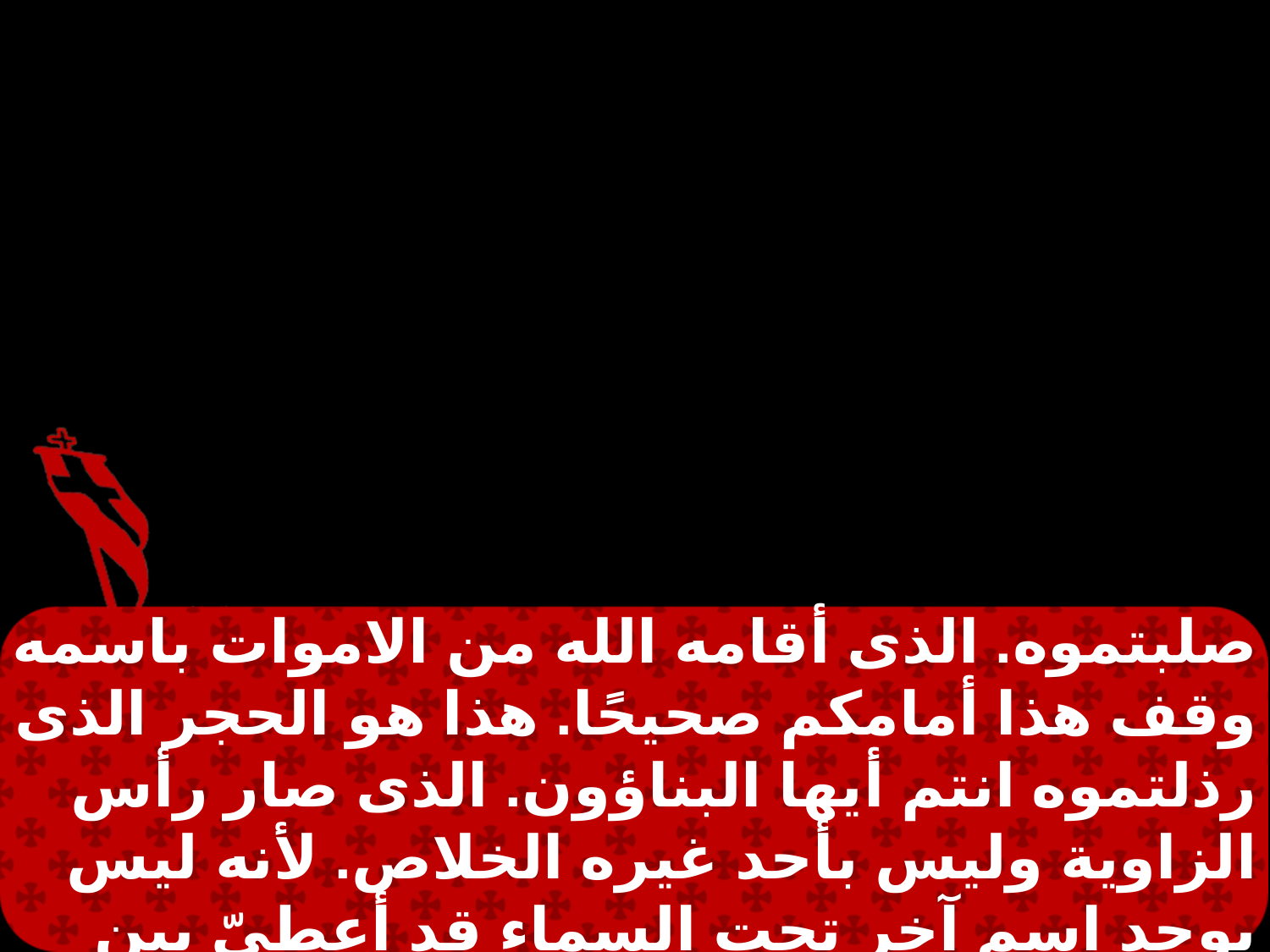

صلبتموه. الذى أقامه الله من الاموات باسمه وقف هذا أمامكم صحيحًا. هذا هو الحجر الذى رذلتموه انتم أيها البناؤون. الذى صار رأس الزاوية وليس بأحد غيره الخلاص. لأنه ليس يوجد اسم آخر تحت السماء قد أعطيّ بين الناس. به ينبغي